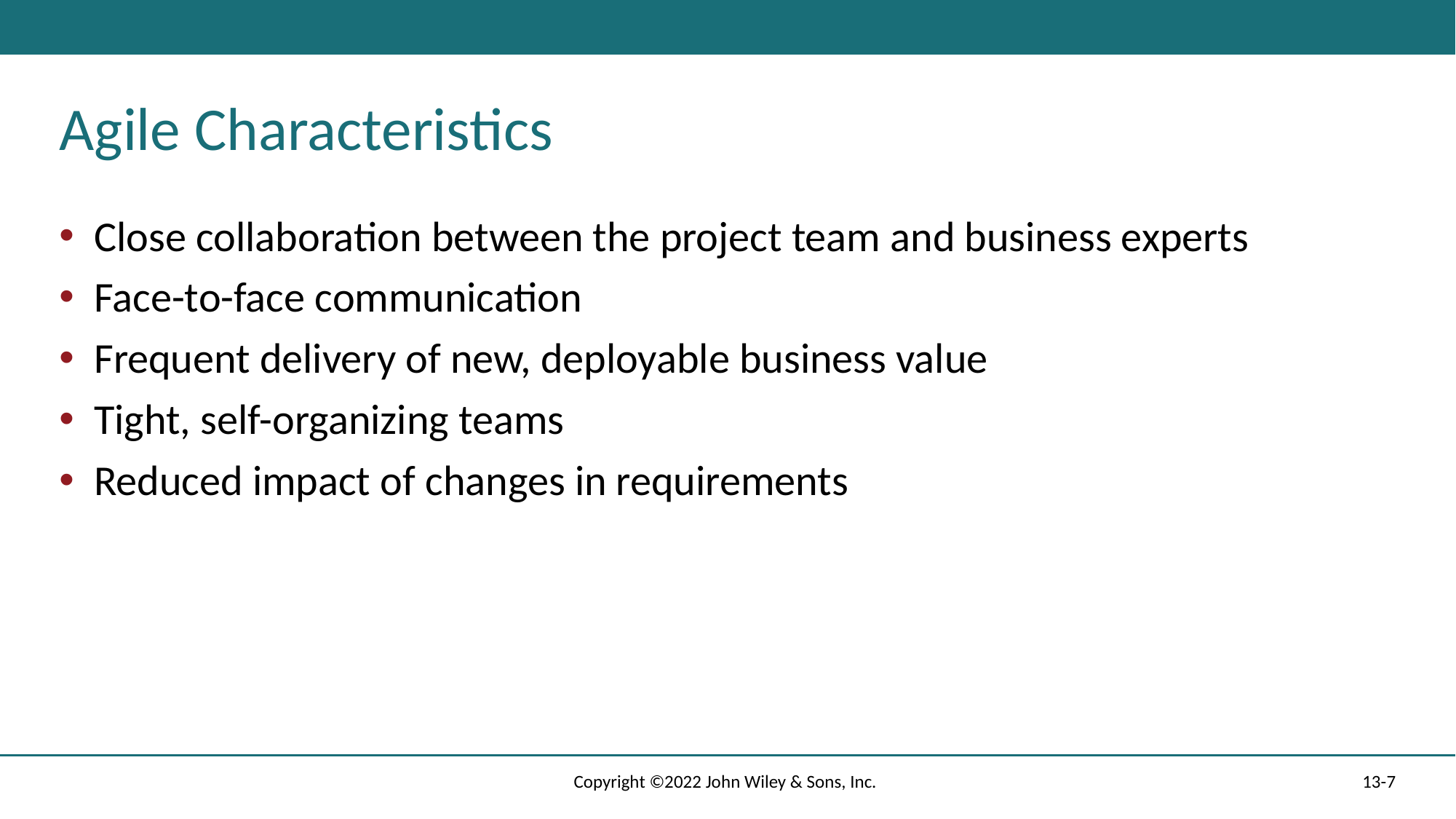

# Agile Characteristics
Close collaboration between the project team and business experts
Face-to-face communication
Frequent delivery of new, deployable business value
Tight, self-organizing teams
Reduced impact of changes in requirements
Copyright ©2022 John Wiley & Sons, Inc.
13-7